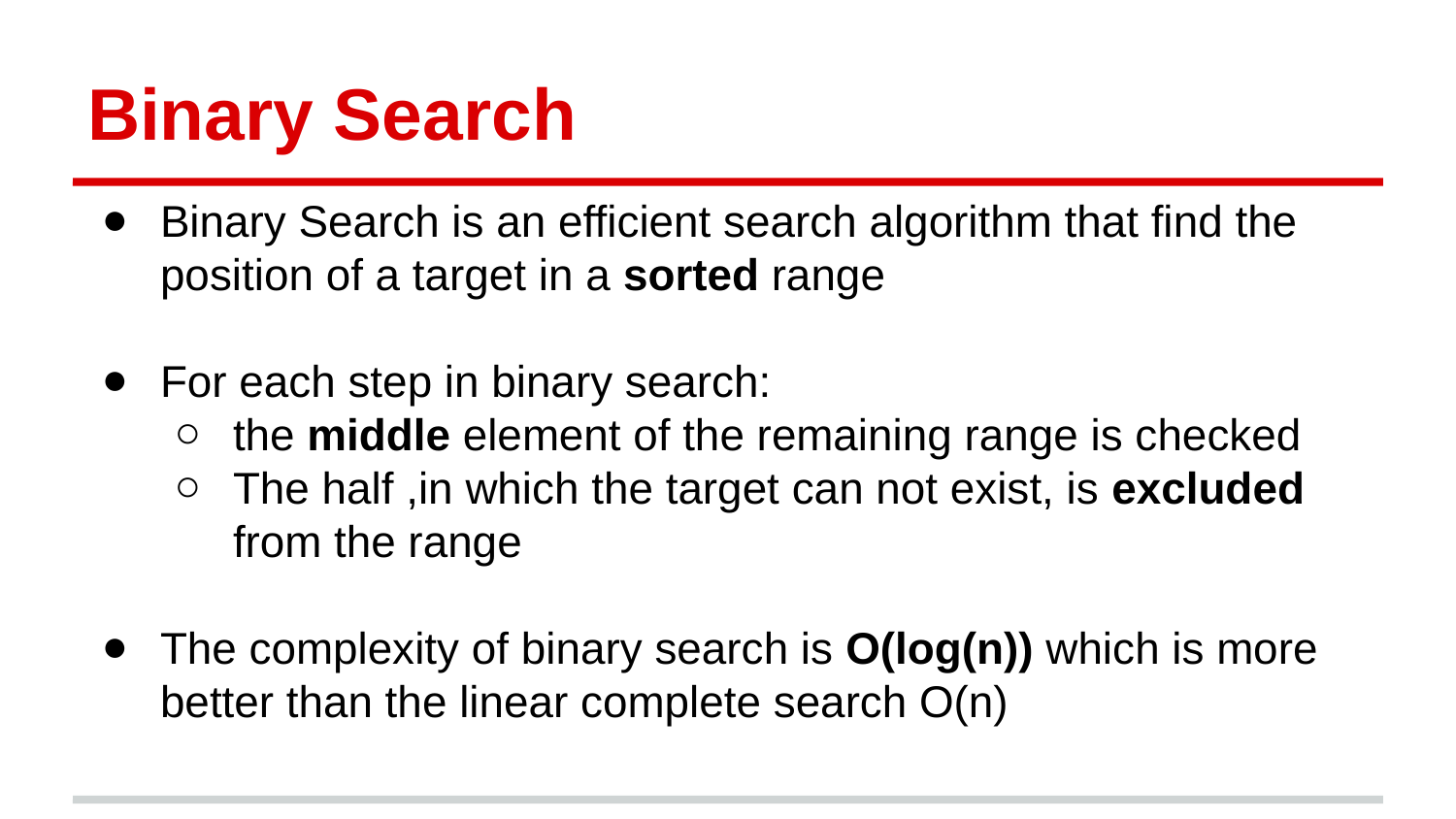

Binary Search
Binary Search is an efficient search algorithm that find the position of a target in a sorted range

For each step in binary search:
the middle element of the remaining range is checked
The half ,in which the target can not exist, is excluded from the range

The complexity of binary search is O(log(n)) which is more better than the linear complete search O(n)